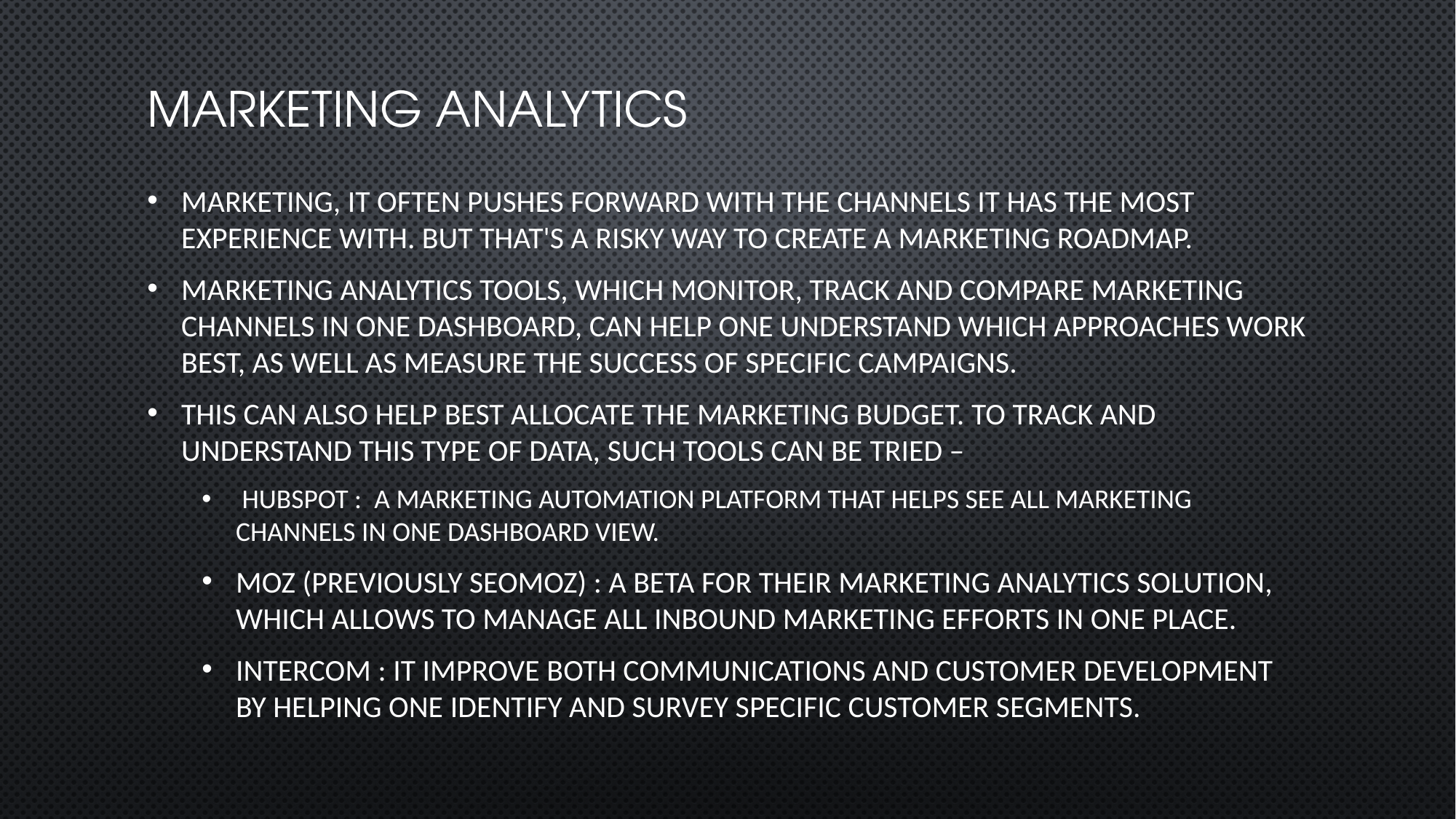

# Marketing analytics
Marketing, it often pushes forward with the channels it has the most experience with. But that's a risky way to create a marketing roadmap.
Marketing analytics tools, which monitor, track and compare marketing channels in one dashboard, can help one understand which approaches work best, as well as measure the success of specific campaigns.
This can also help best allocate the marketing budget. To track and understand this type of data, such tools can be tried –
 HubSpot :  a marketing automation platform that helps see all marketing channels in one dashboard view.
Moz (previously SEOmoz) : a beta for their marketing analytics solution, which allows to manage all inbound marketing efforts in one place.
Intercom : It improve both communications and customer development by helping one identify and survey specific customer segments.